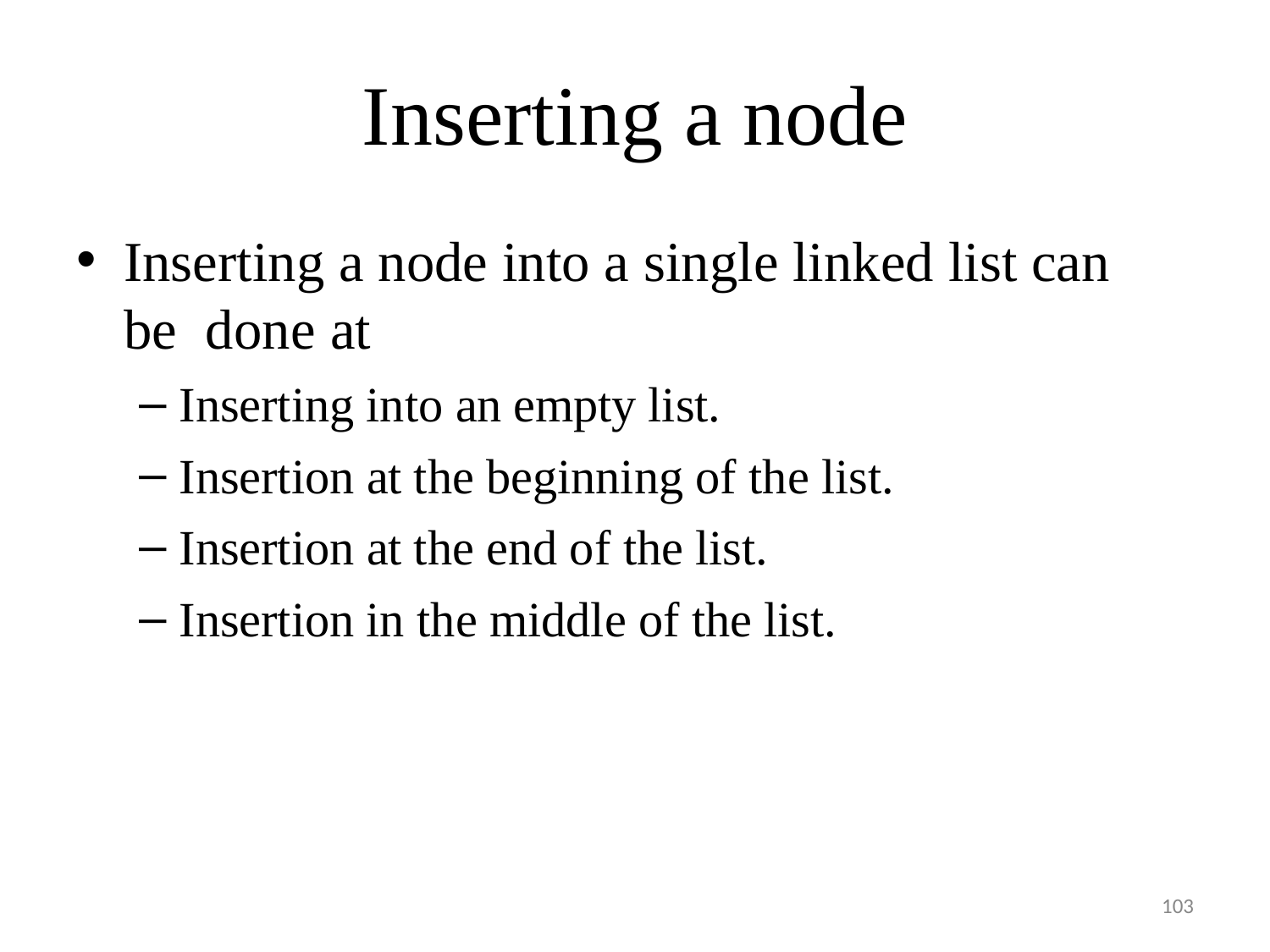

# Inserting a node
Inserting a node into a single linked list can be  done at
Inserting into an empty list.
Insertion at the beginning of the list.
Insertion at the end of the list.
Insertion in the middle of the list.
103